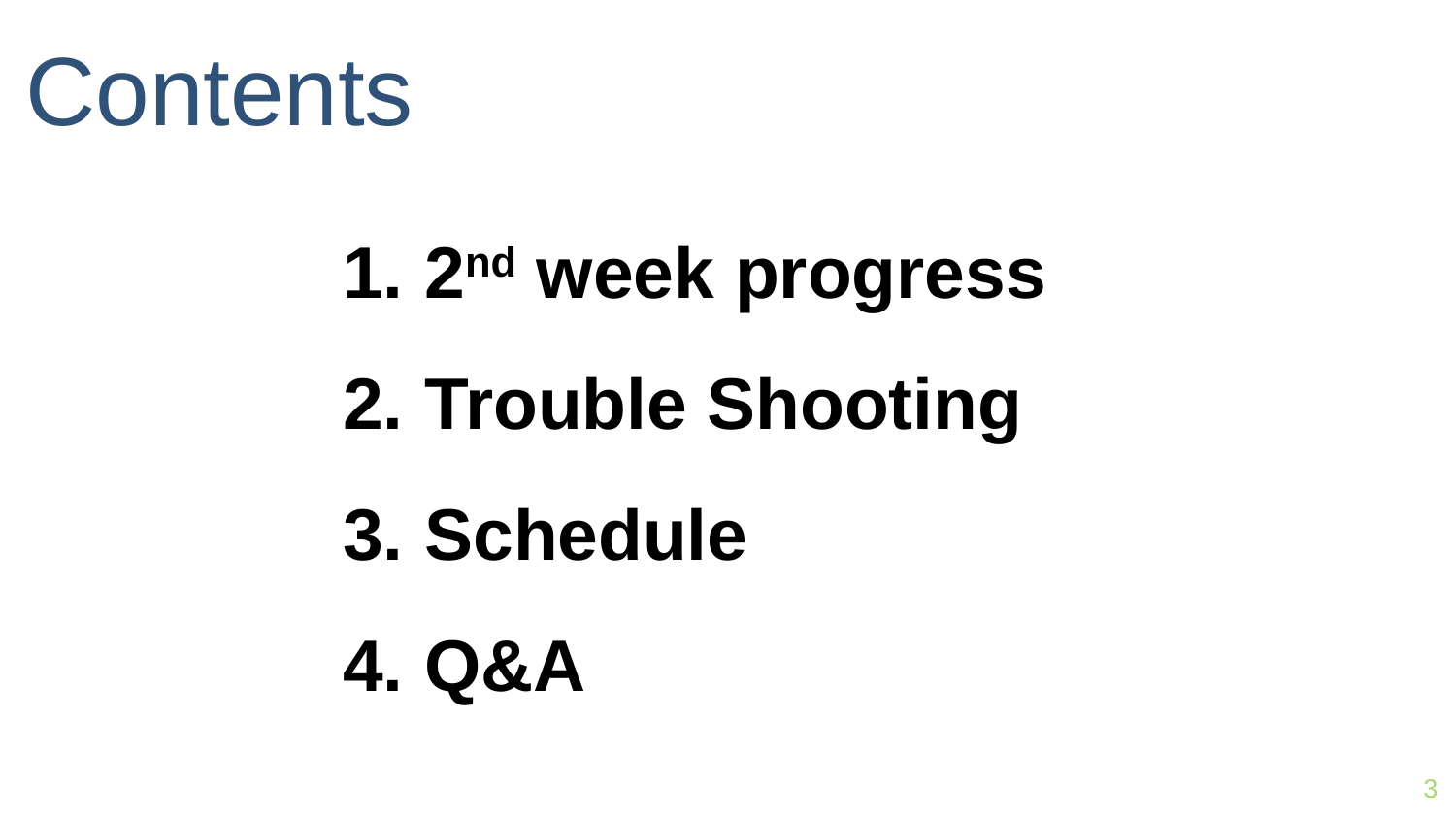

Contents
2nd week progress
Trouble Shooting
Schedule
Q&A
3